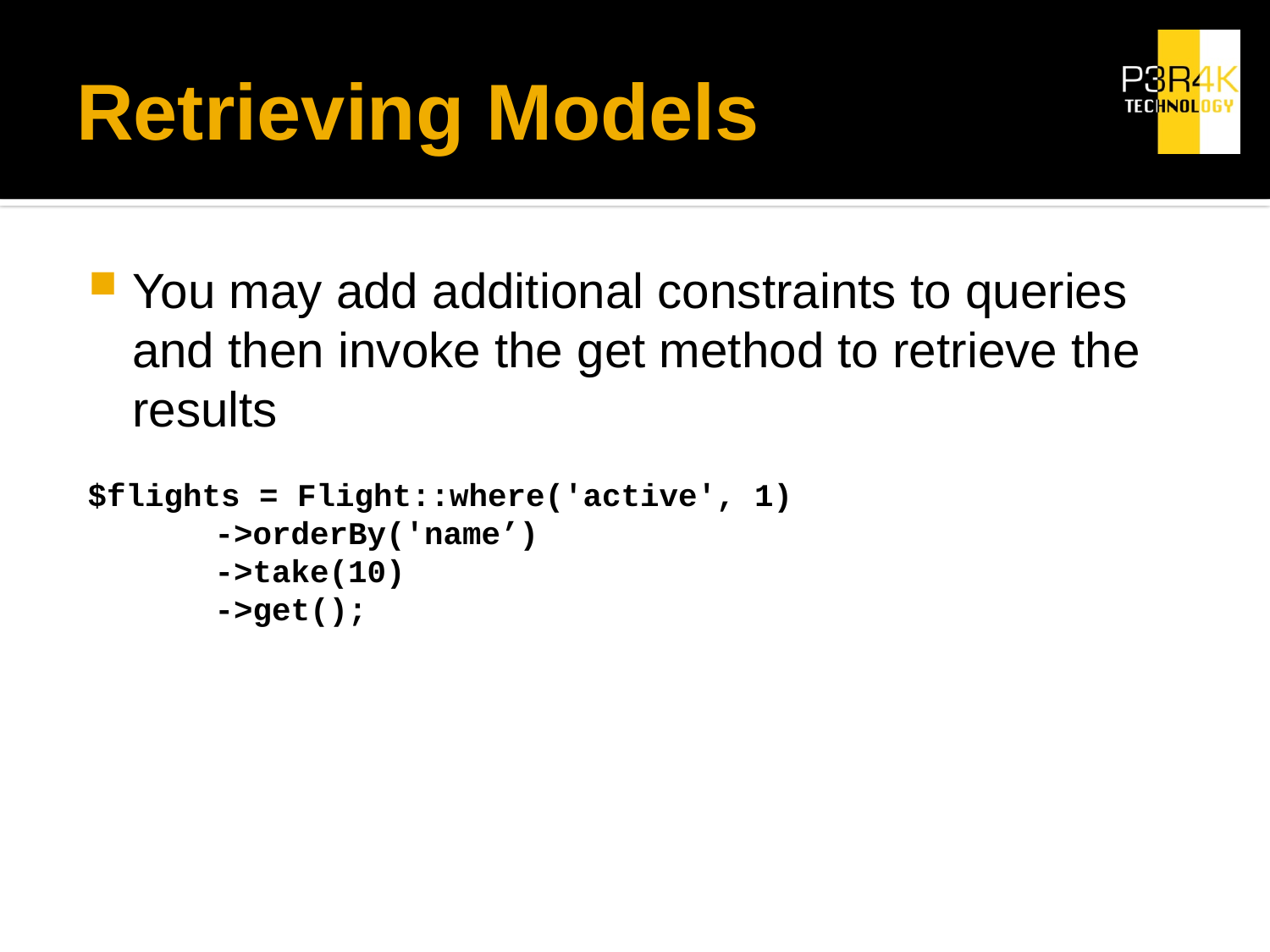

# Retrieving Models
You may add additional constraints to queries and then invoke the get method to retrieve the results

$flights = Flight::where('active', 1)
	->orderBy('name’)
	->take(10)
	->get();